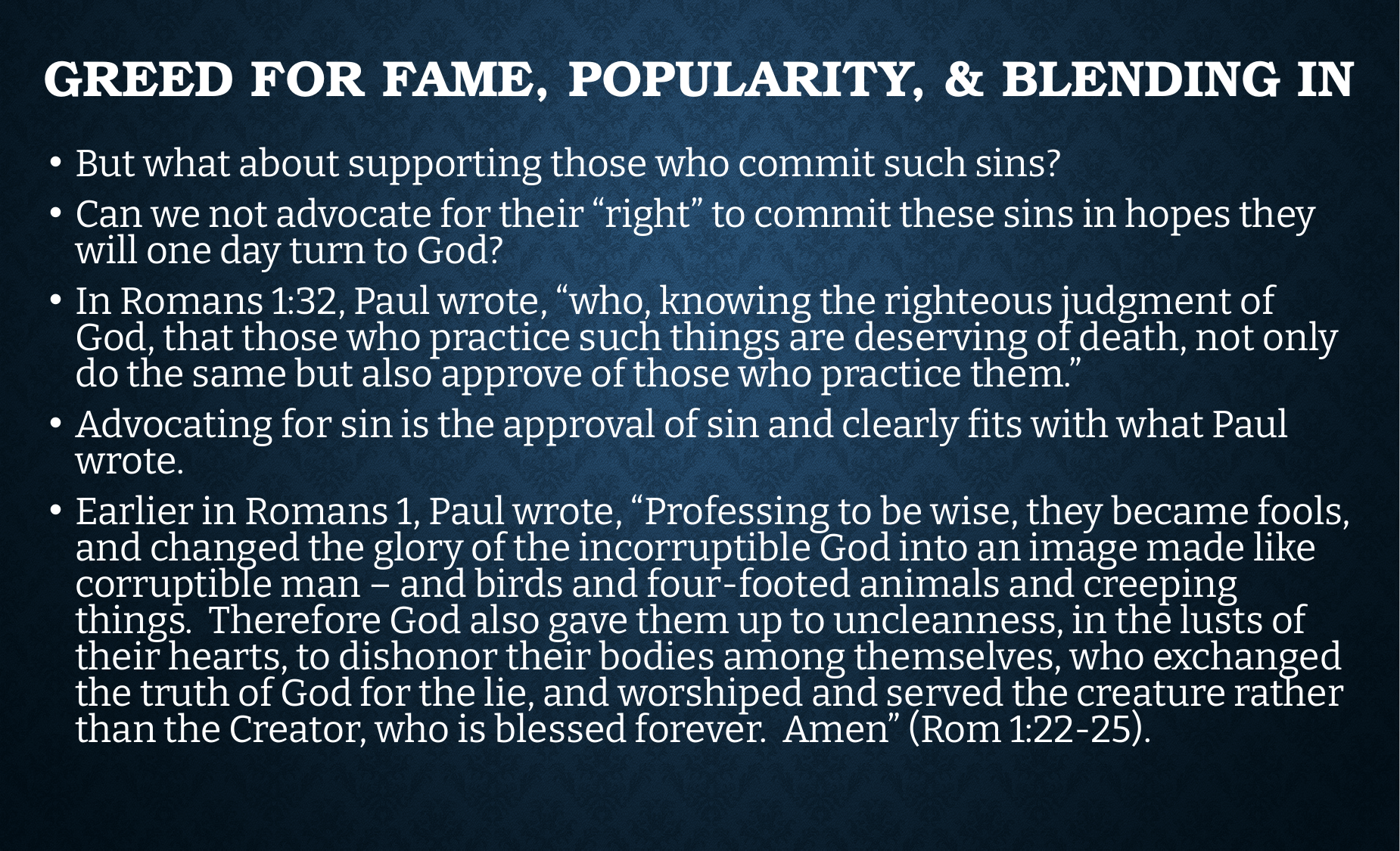

# Greed for Fame, Popularity, & Blending In
But what about supporting those who commit such sins?
Can we not advocate for their “right” to commit these sins in hopes they will one day turn to God?
In Romans 1:32, Paul wrote, “who, knowing the righteous judgment of God, that those who practice such things are deserving of death, not only do the same but also approve of those who practice them.”
Advocating for sin is the approval of sin and clearly fits with what Paul wrote.
Earlier in Romans 1, Paul wrote, “Professing to be wise, they became fools, and changed the glory of the incorruptible God into an image made like corruptible man – and birds and four-footed animals and creeping things.  Therefore God also gave them up to uncleanness, in the lusts of their hearts, to dishonor their bodies among themselves, who exchanged the truth of God for the lie, and worshiped and served the creature rather than the Creator, who is blessed forever.  Amen” (Rom 1:22-25).